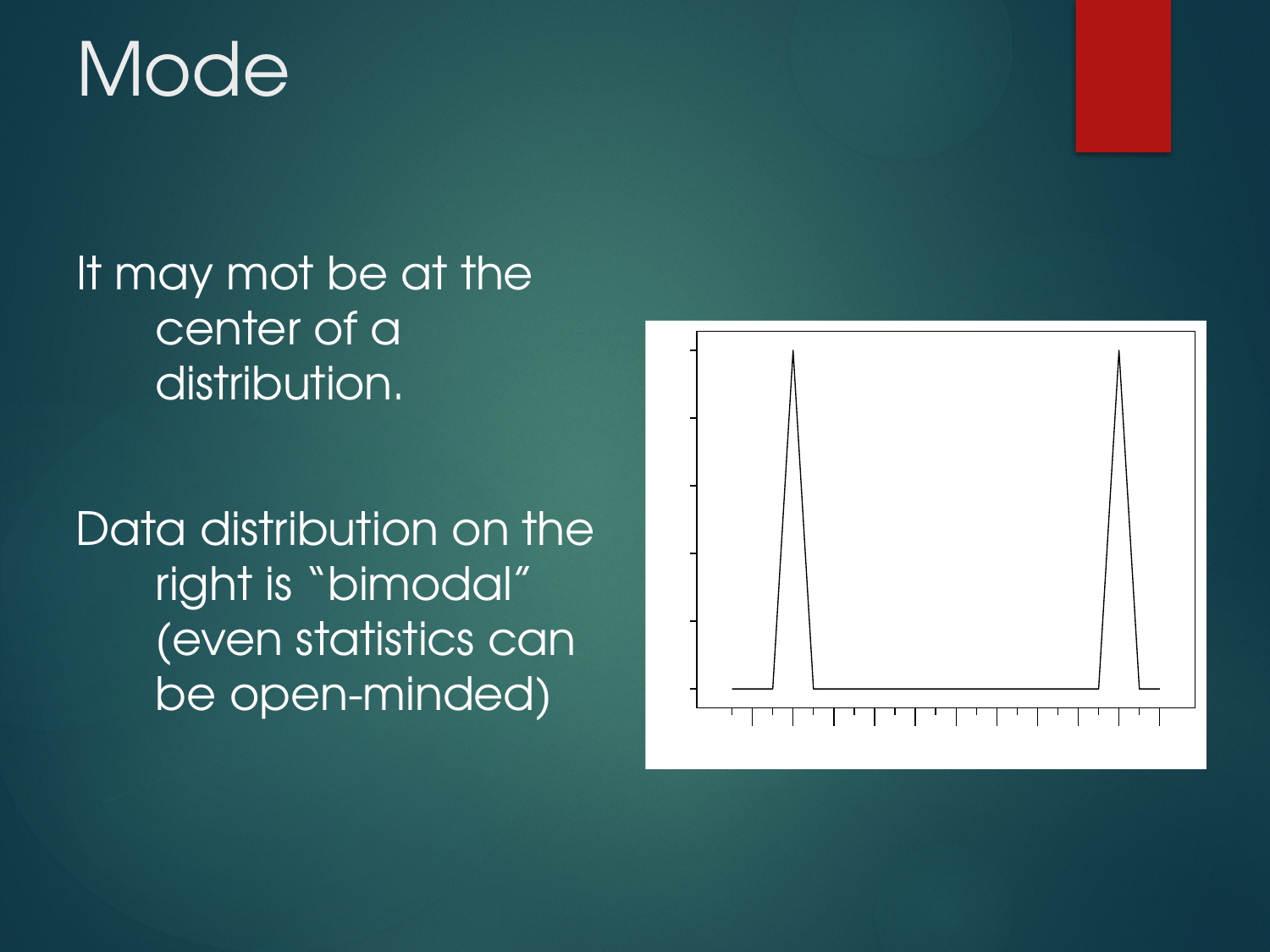

# Mode
It may mot be at the center of a distribution.

2.0

1.8

1.6

1.4

1.2

1.0

82.00  89.00  96.00  98.00  103.00 106.00 109.00 115.00 120.00 128.00 140.00
87.00  93.00  97.00  102.00 105.00 107.00 111.00 119.00 127.00 131.00 162.00
IQ

Data distribution on the right is “bimodal” (even statistics can be open-minded)
Count